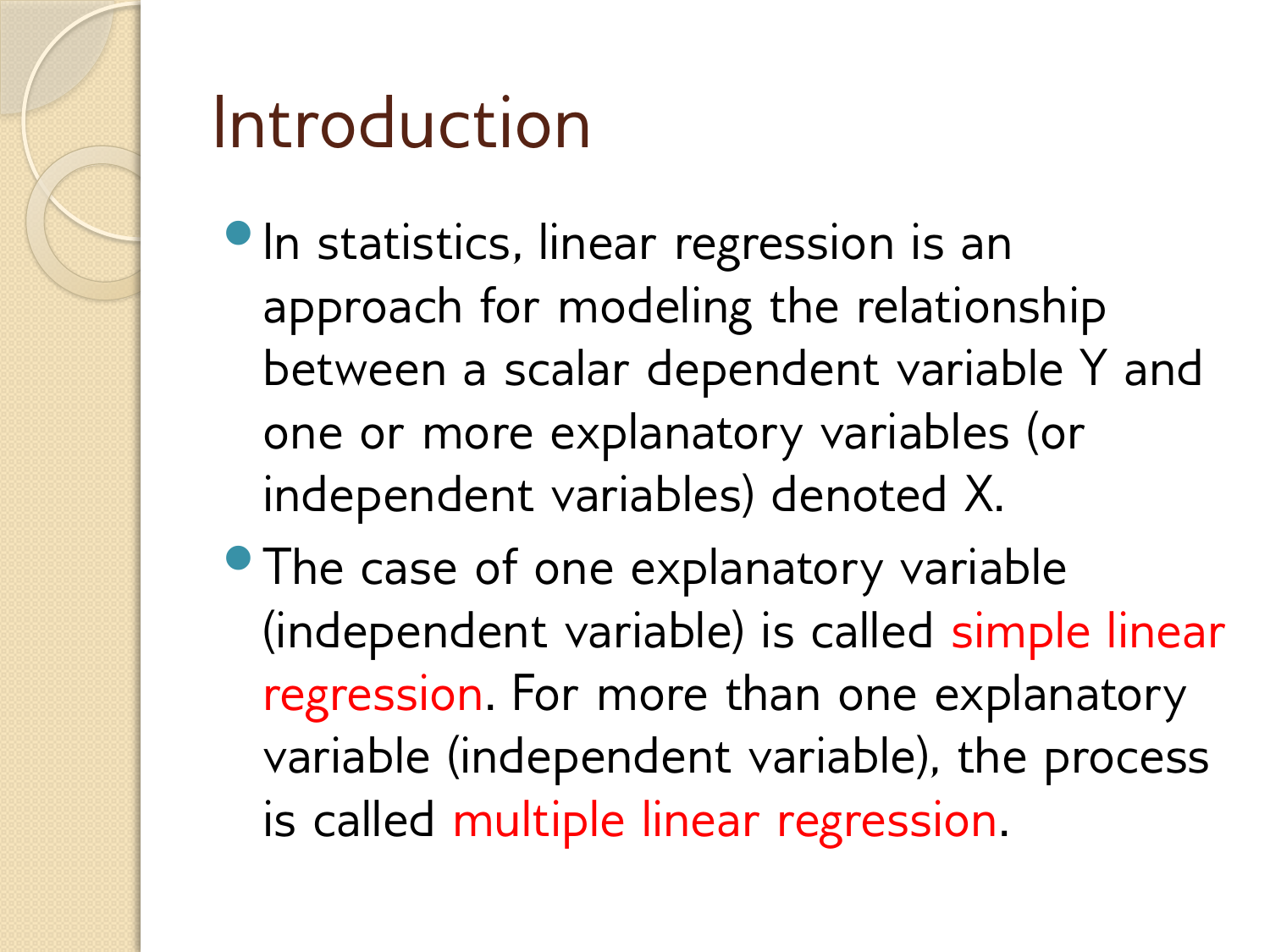

# Introduction
In statistics, linear regression is an approach for modeling the relationship between a scalar dependent variable Y and one or more explanatory variables (or independent variables) denoted X.
The case of one explanatory variable (independent variable) is called simple linear regression. For more than one explanatory variable (independent variable), the process is called multiple linear regression.